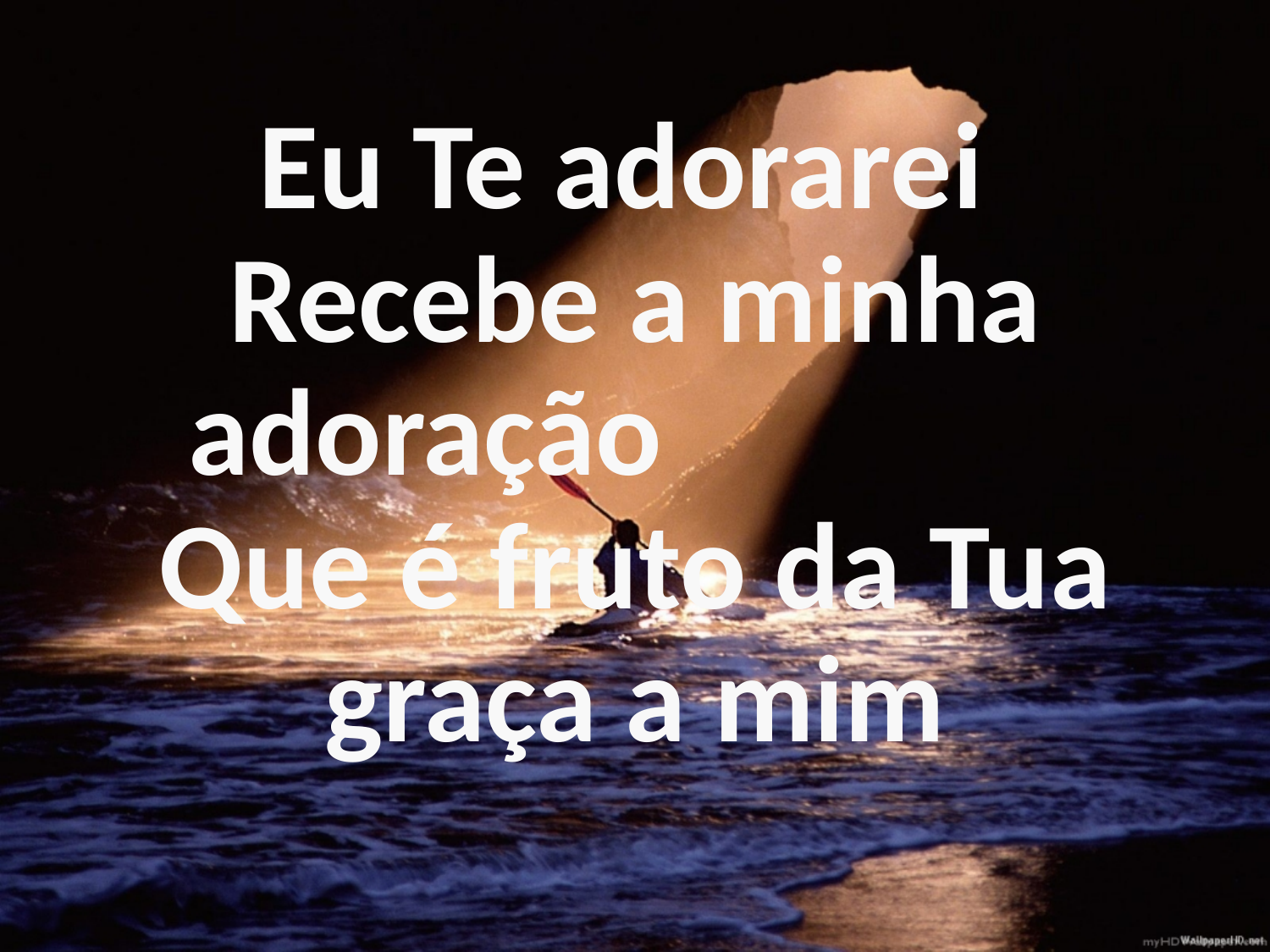

Eu Te adorarei  Recebe a minha adoração                Que é fruto da Tua graça a mim